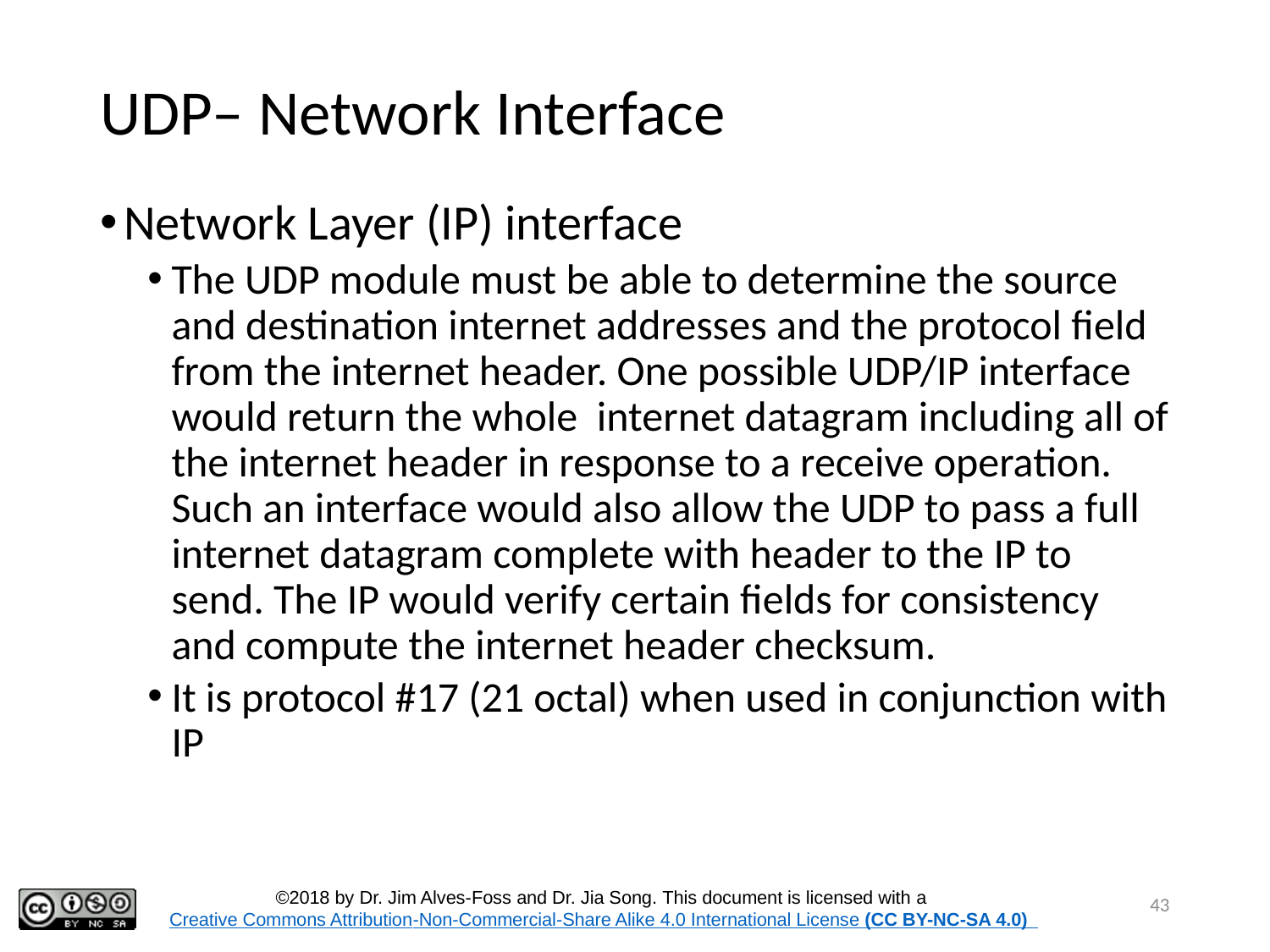

43
# UDP– Network Interface
Network Layer (IP) interface
The UDP module must be able to determine the source and destination internet addresses and the protocol field from the internet header. One possible UDP/IP interface would return the whole  internet datagram including all of the internet header in response to a receive operation. Such an interface would also allow the UDP to pass a full internet datagram complete with header to the IP to send. The IP would verify certain fields for consistency and compute the internet header checksum.
It is protocol #17 (21 octal) when used in conjunction with IP